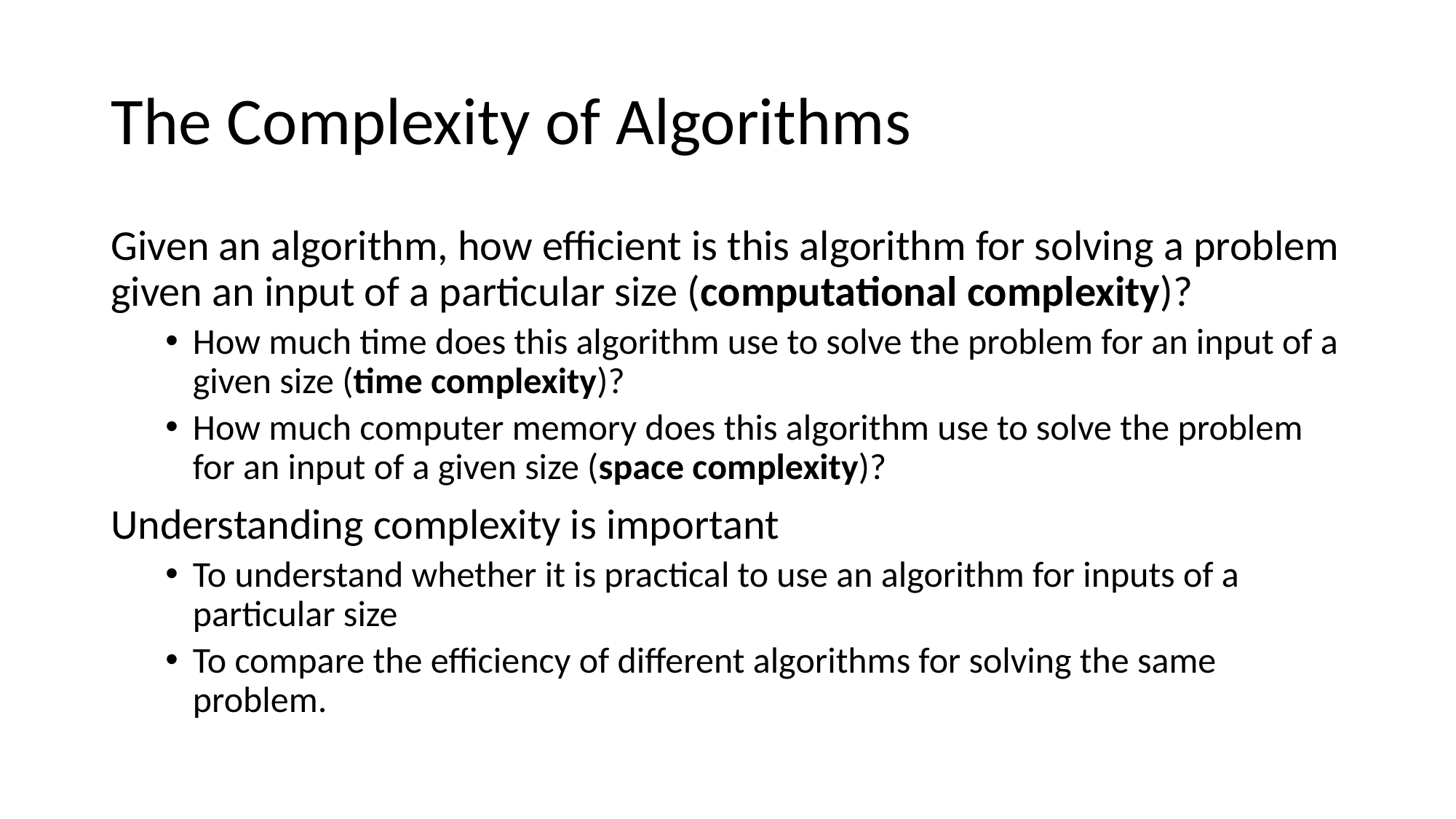

# The Complexity of Algorithms
Given an algorithm, how efficient is this algorithm for solving a problem given an input of a particular size (computational complexity)?
How much time does this algorithm use to solve the problem for an input of a given size (time complexity)?
How much computer memory does this algorithm use to solve the problem for an input of a given size (space complexity)?
Understanding complexity is important
To understand whether it is practical to use an algorithm for inputs of a particular size
To compare the efficiency of different algorithms for solving the same problem.